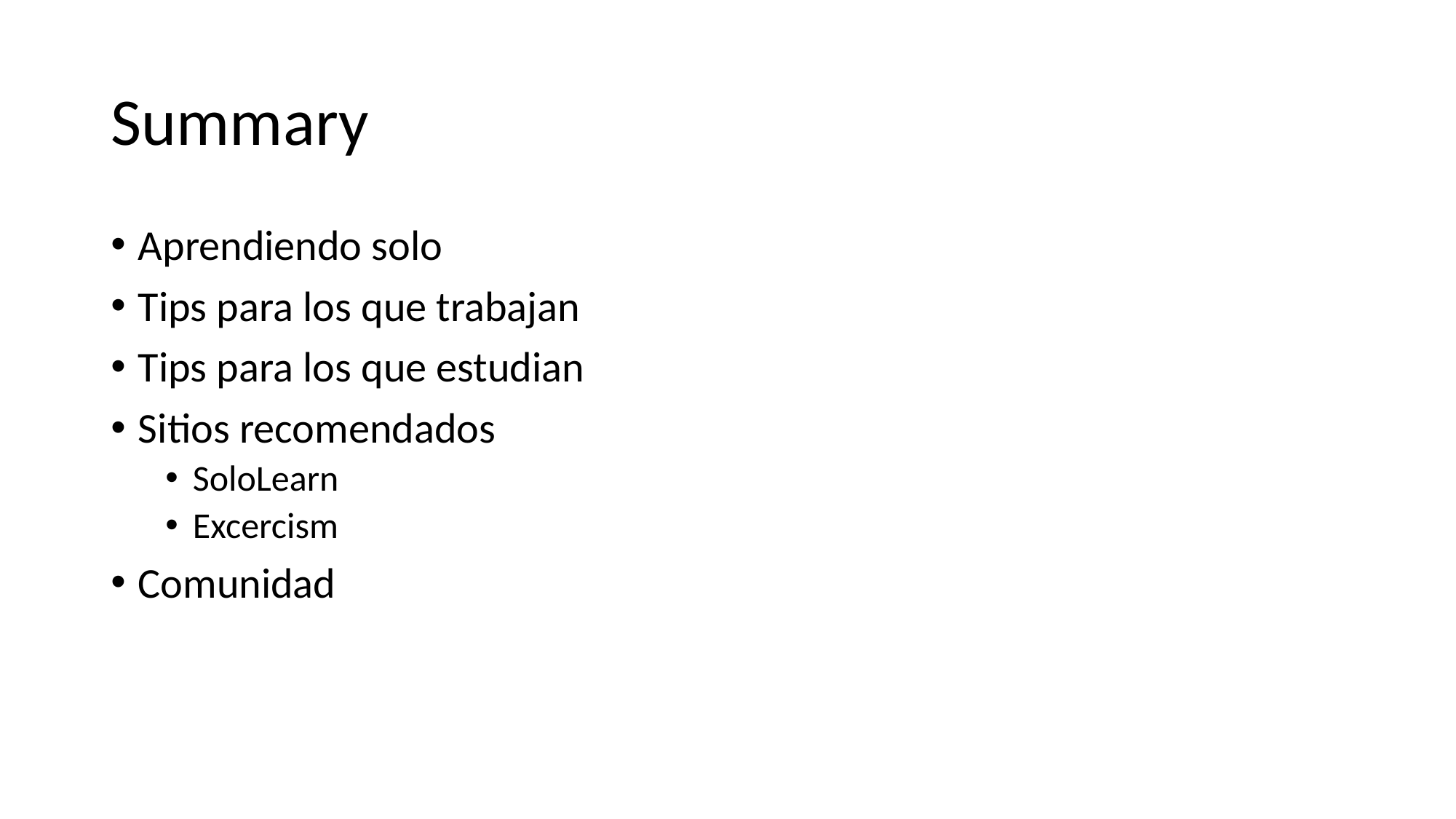

# Summary
Aprendiendo solo
Tips para los que trabajan
Tips para los que estudian
Sitios recomendados
SoloLearn
Excercism
Comunidad